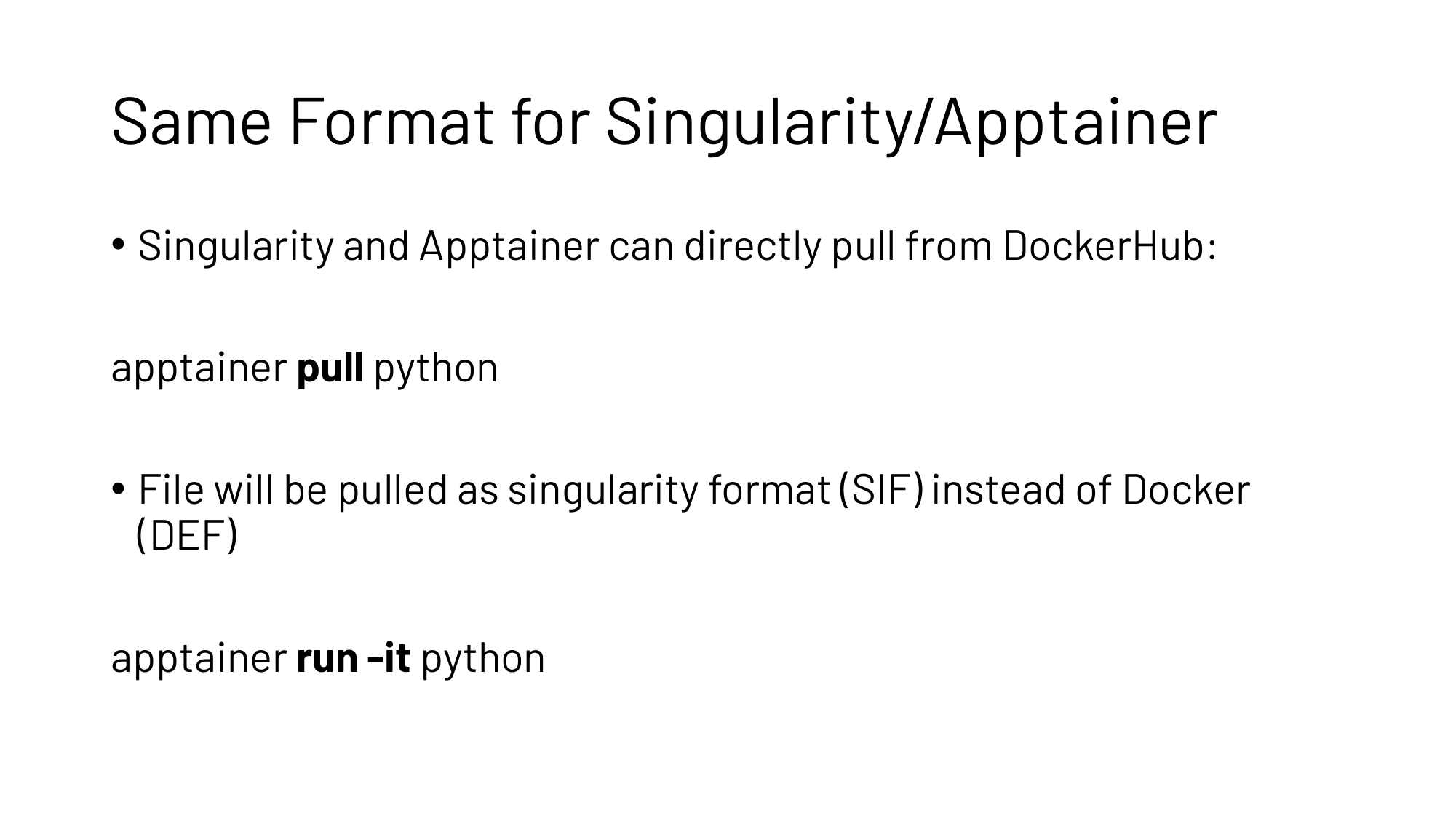

# Same Format for Singularity/Apptainer
Singularity and Apptainer can directly pull from DockerHub:

apptainer pull python

File will be pulled as singularity format (SIF) instead of Docker (DEF)

apptainer run -it python